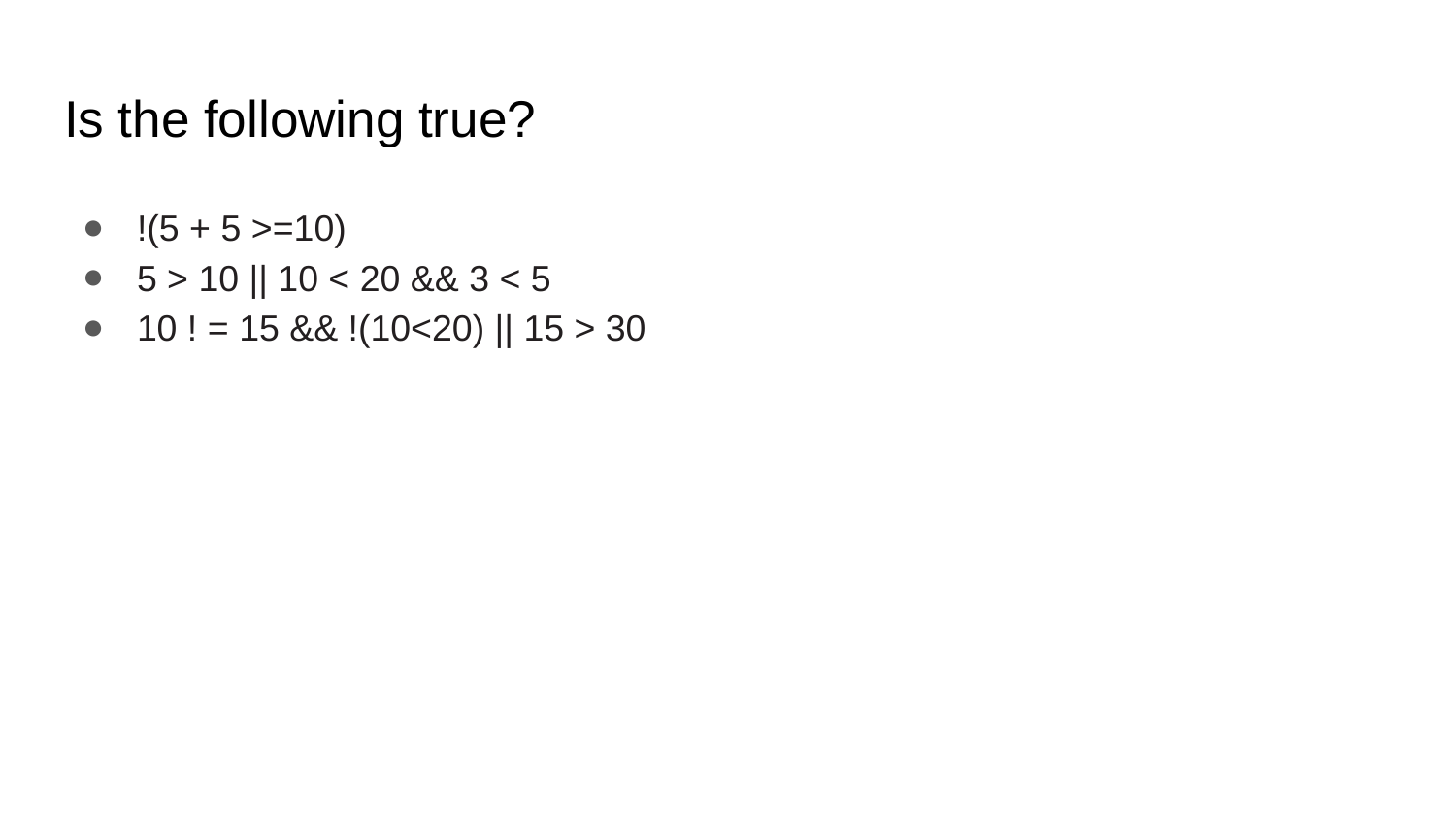

# Is the following true?
!(5 + 5 >=10)
5 > 10 || 10 < 20 && 3 < 5
10 ! = 15 && !(10<20) || 15 > 30